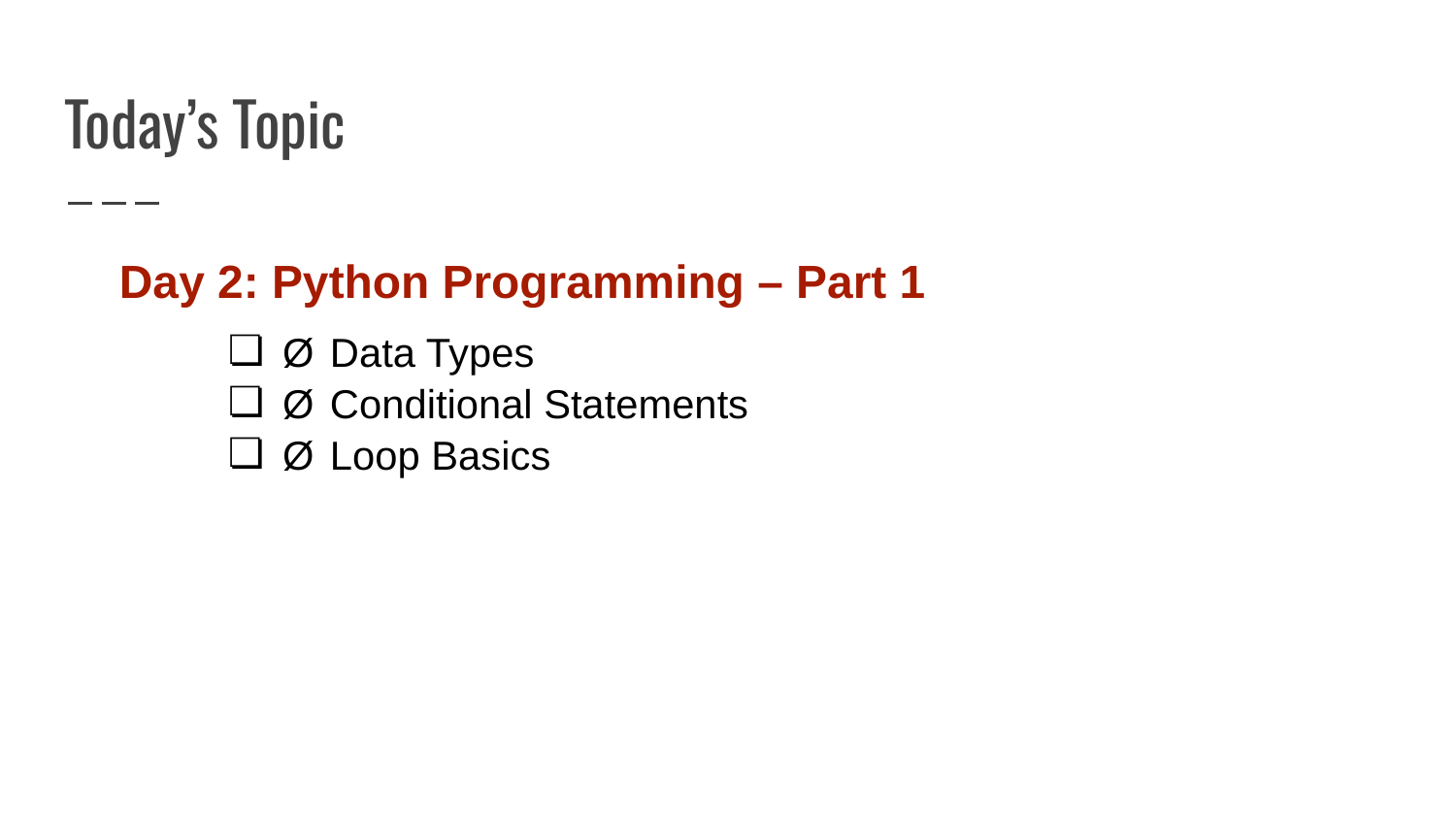

# Today’s Topic
           Day 2: Python Programming – Part 1
Ø  Data Types
Ø  Conditional Statements
Ø  Loop Basics